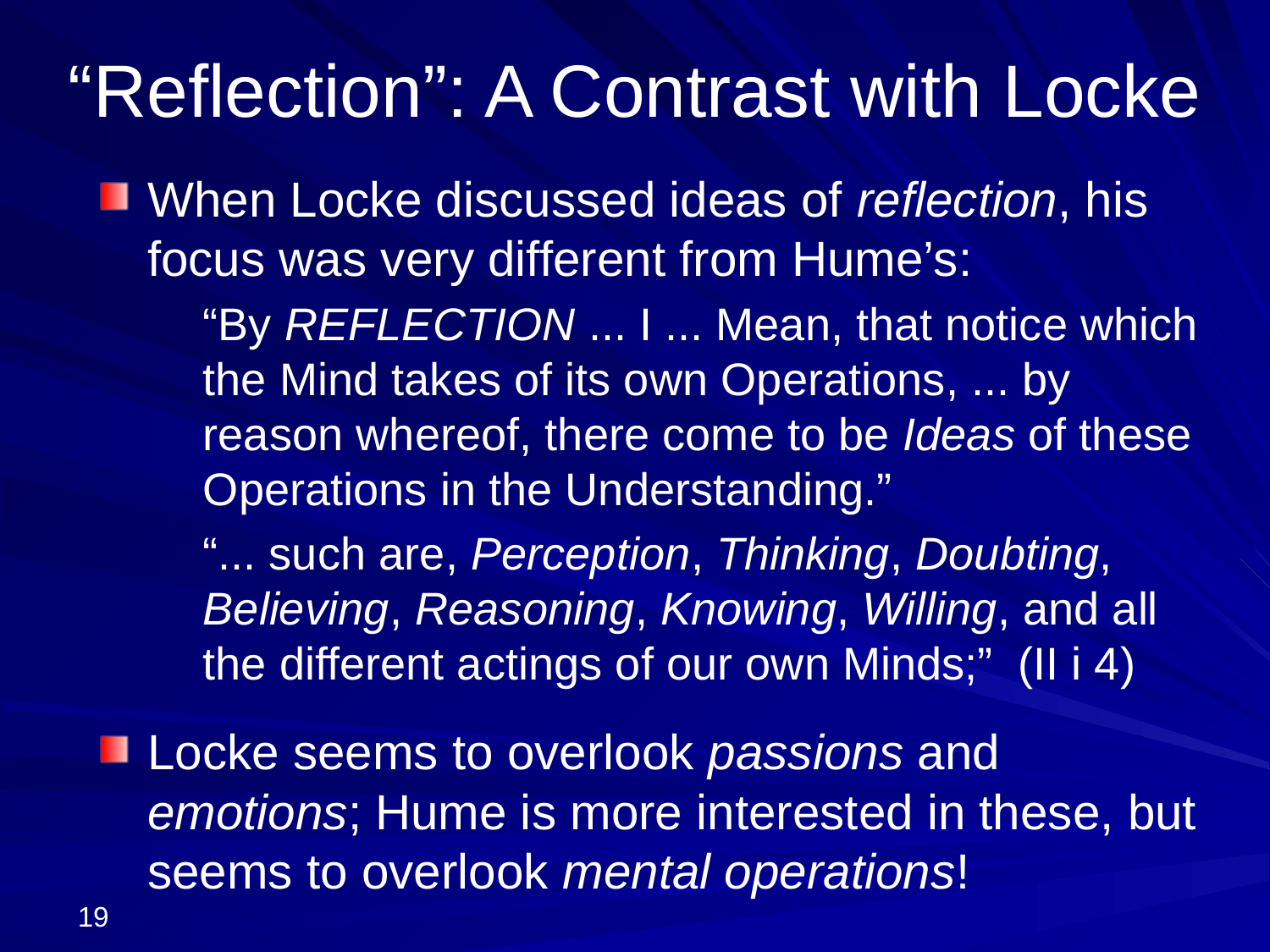

# “Reflection”: A Contrast with Locke
When Locke discussed ideas of reflection, his focus was very different from Hume’s:
	“By REFLECTION ... I ... Mean, that notice which the Mind takes of its own Operations, ... by reason whereof, there come to be Ideas of these Operations in the Understanding.”
	“... such are, Perception, Thinking, Doubting, Believing, Reasoning, Knowing, Willing, and all the different actings of our own Minds;”  (II i 4)
Locke seems to overlook passions and emotions; Hume is more interested in these, but seems to overlook mental operations!
19